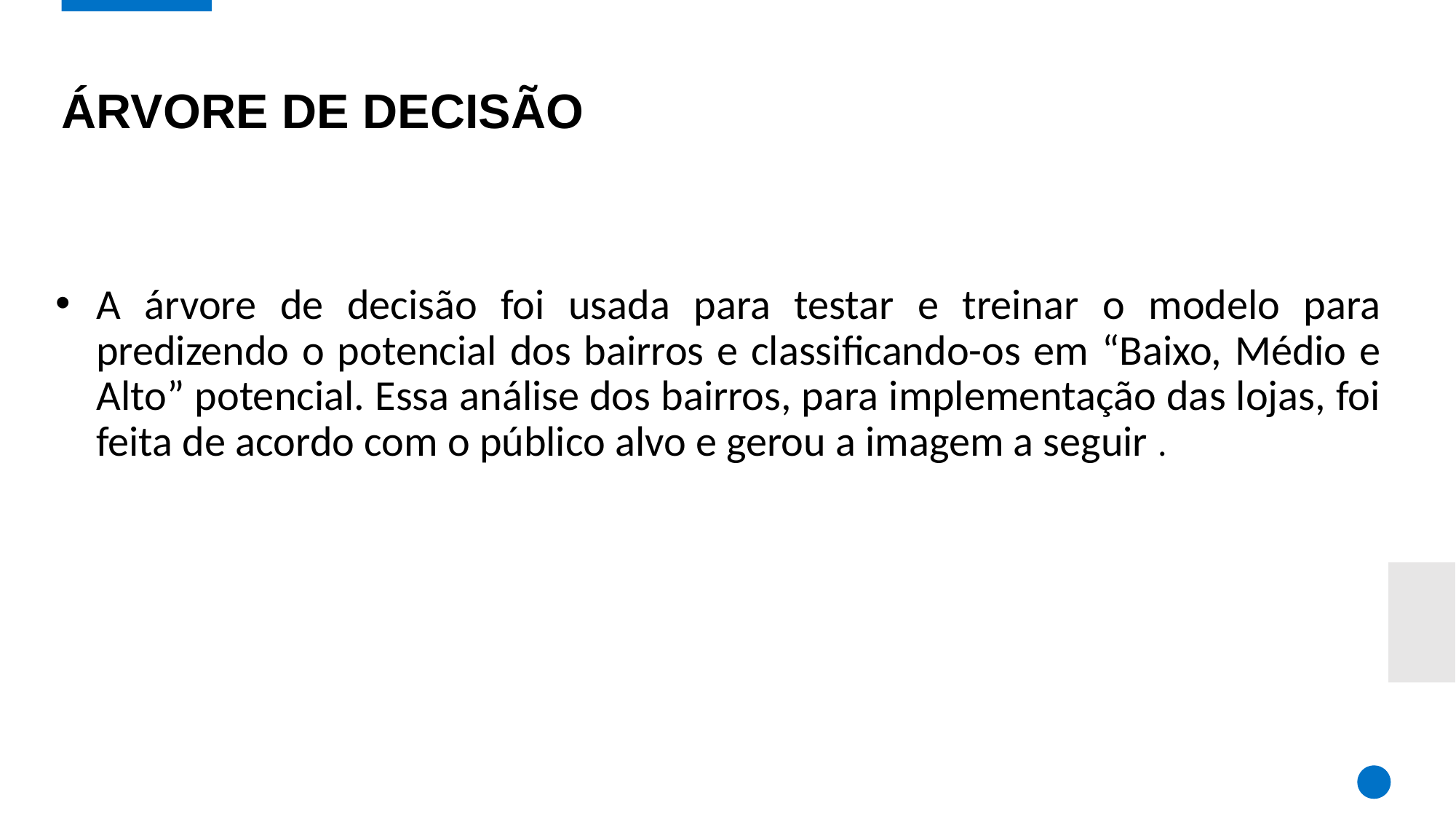

A árvore de decisão foi usada para testar e treinar o modelo para predizendo o potencial dos bairros e classificando-os em “Baixo, Médio e Alto” potencial. Essa análise dos bairros, para implementação das lojas, foi feita de acordo com o público alvo e gerou a imagem a seguir .
# Árvore de Decisão